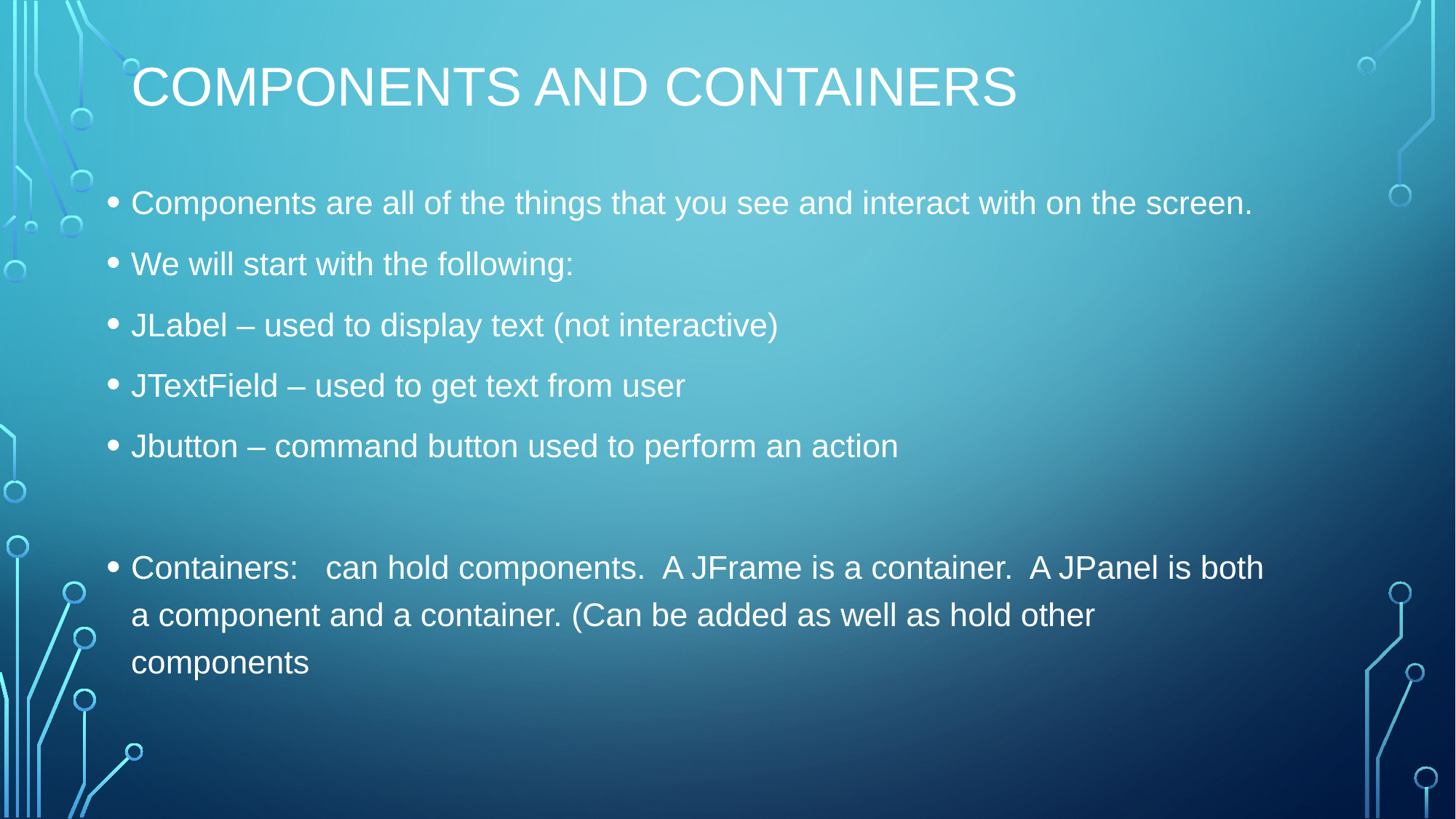

# Components and Containers
Components are all of the things that you see and interact with on the screen.
We will start with the following:
JLabel – used to display text (not interactive)
JTextField – used to get text from user
Jbutton – command button used to perform an action

Containers:   can hold components.  A JFrame is a container.  A JPanel is both a component and a container. (Can be added as well as hold other components